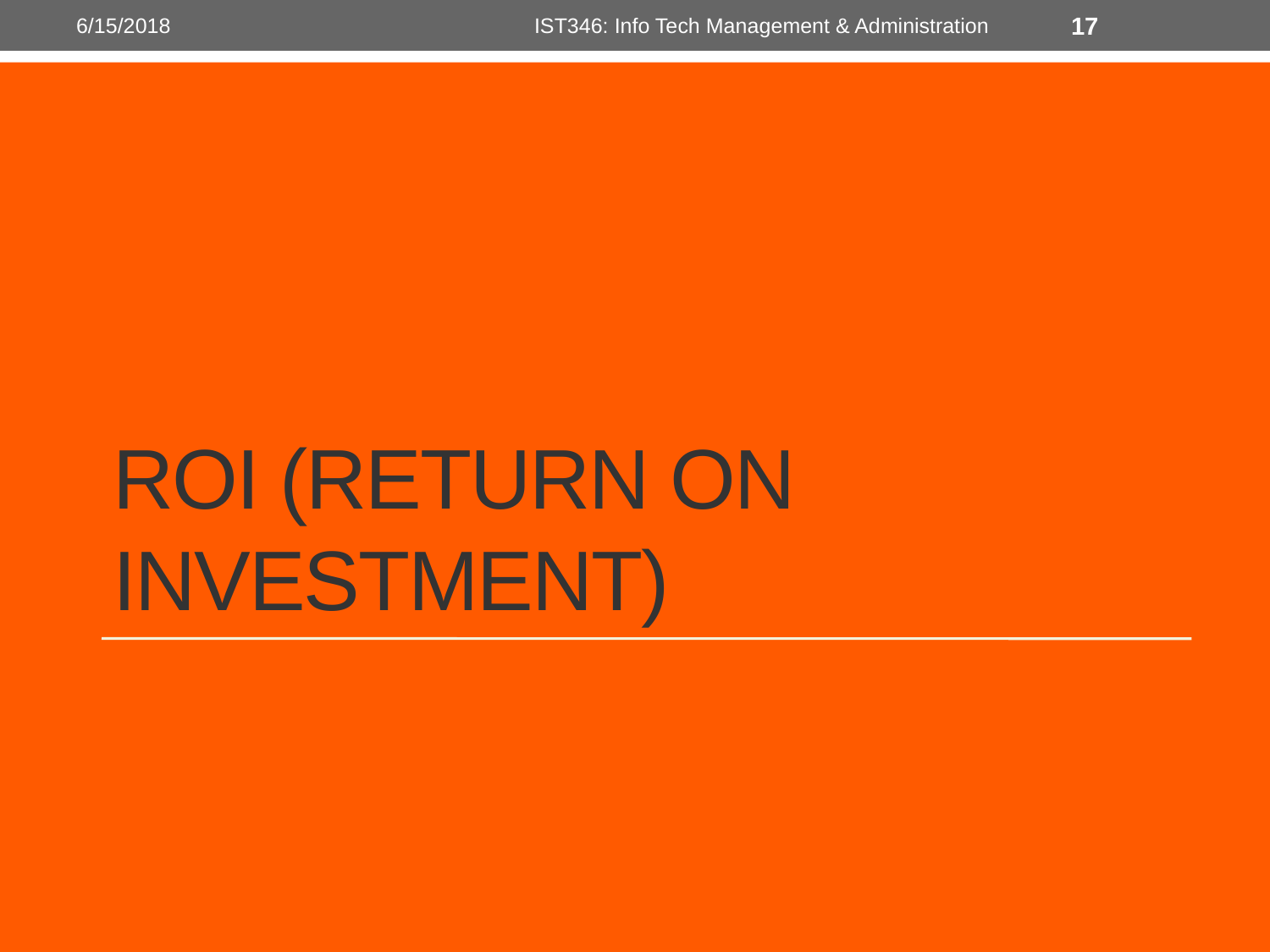

6/15/2018
IST346: Info Tech Management & Administration
17
# ROI (return on investment)